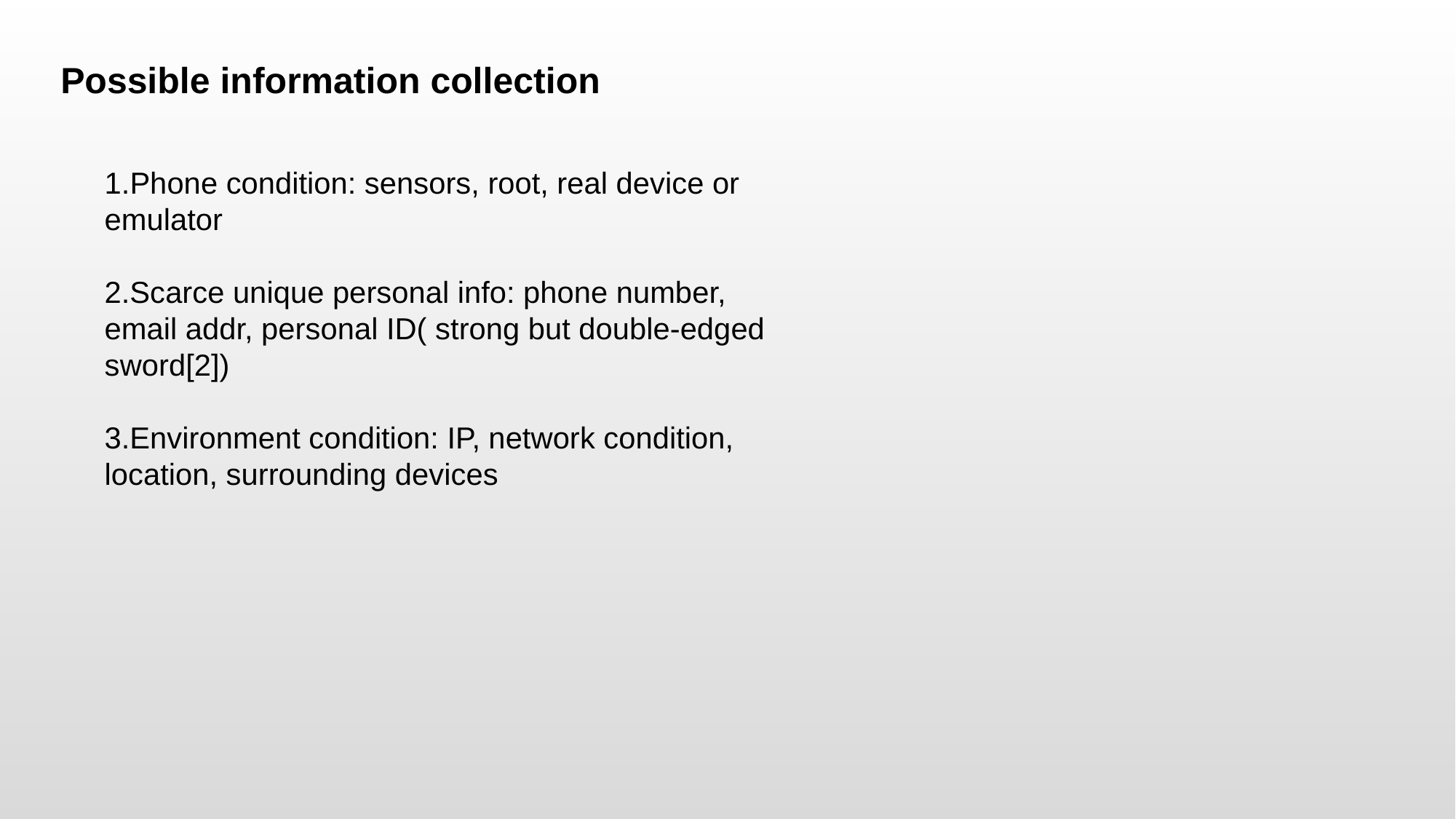

Possible information collection
1.Phone condition: sensors, root, real device or emulator

2.Scarce unique personal info: phone number, email addr, personal ID( strong but double-edged sword[2])

3.Environment condition: IP, network condition, location, surrounding devices